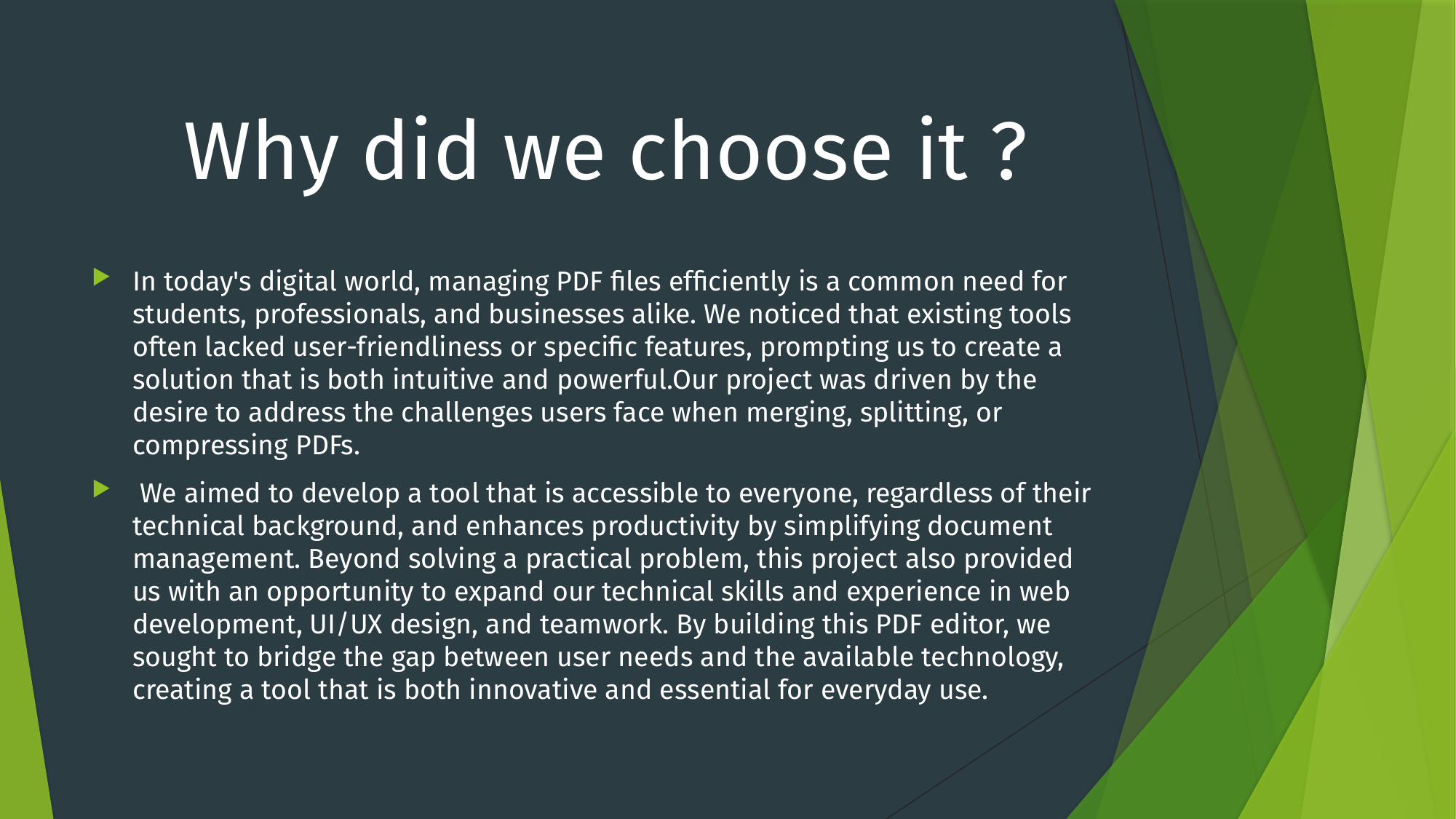

# Why did we choose it ?
In today's digital world, managing PDF files efficiently is a common need for students, professionals, and businesses alike. We noticed that existing tools often lacked user-friendliness or specific features, prompting us to create a solution that is both intuitive and powerful.Our project was driven by the desire to address the challenges users face when merging, splitting, or compressing PDFs.
 We aimed to develop a tool that is accessible to everyone, regardless of their technical background, and enhances productivity by simplifying document management. Beyond solving a practical problem, this project also provided us with an opportunity to expand our technical skills and experience in web development, UI/UX design, and teamwork. By building this PDF editor, we sought to bridge the gap between user needs and the available technology, creating a tool that is both innovative and essential for everyday use.